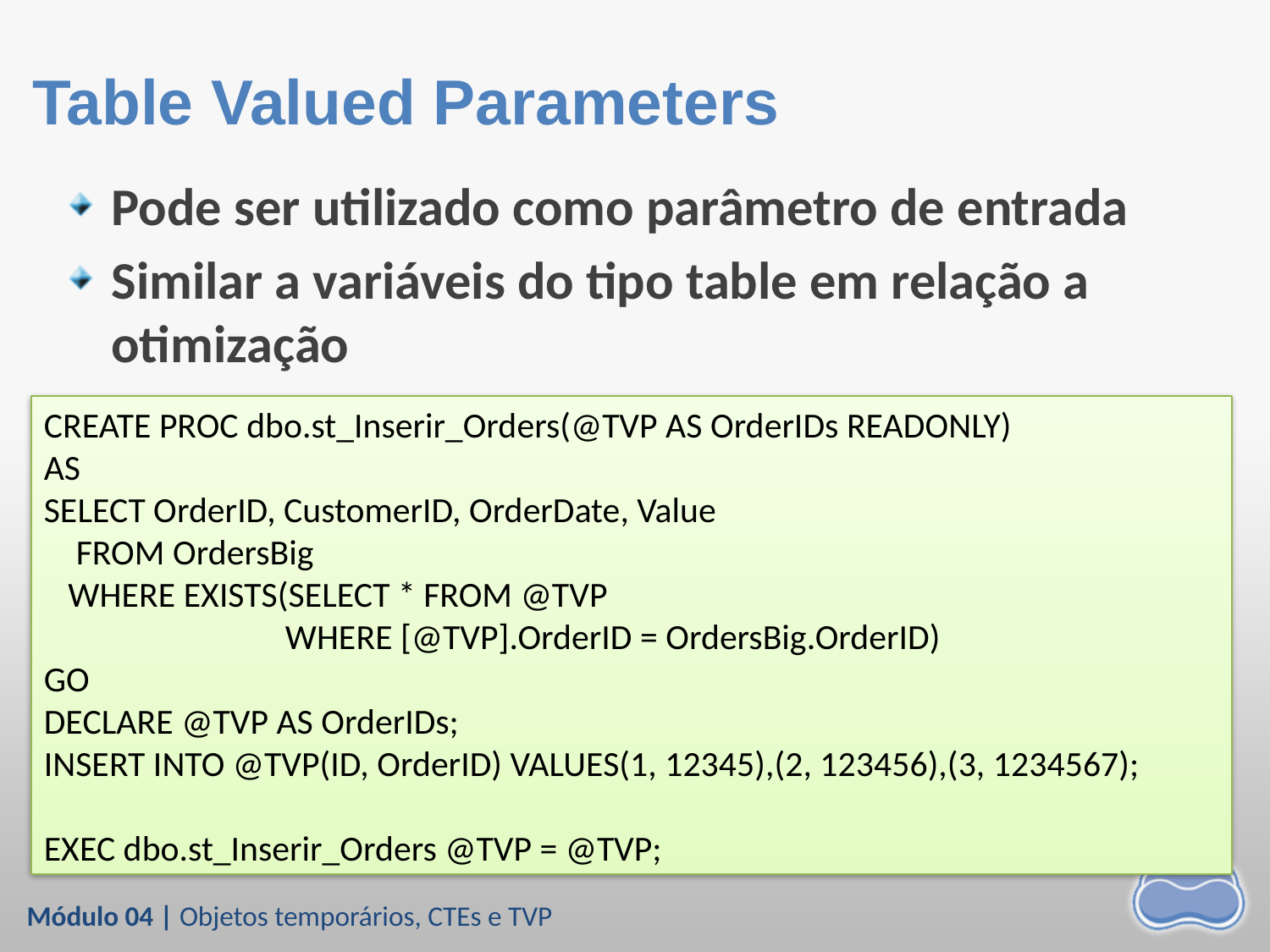

# Table Valued Parameters
Pode ser utilizado como parâmetro de entrada
Similar a variáveis do tipo table em relação a otimização
CREATE PROC dbo.st_Inserir_Orders(@TVP AS OrderIDs READONLY)
AS
SELECT OrderID, CustomerID, OrderDate, Value
    FROM OrdersBig
   WHERE EXISTS(SELECT * FROM @TVP
                              WHERE [@TVP].OrderID = OrdersBig.OrderID)
GO
DECLARE @TVP AS OrderIDs;
INSERT INTO @TVP(ID, OrderID) VALUES(1, 12345),(2, 123456),(3, 1234567);

EXEC dbo.st_Inserir_Orders @TVP = @TVP;